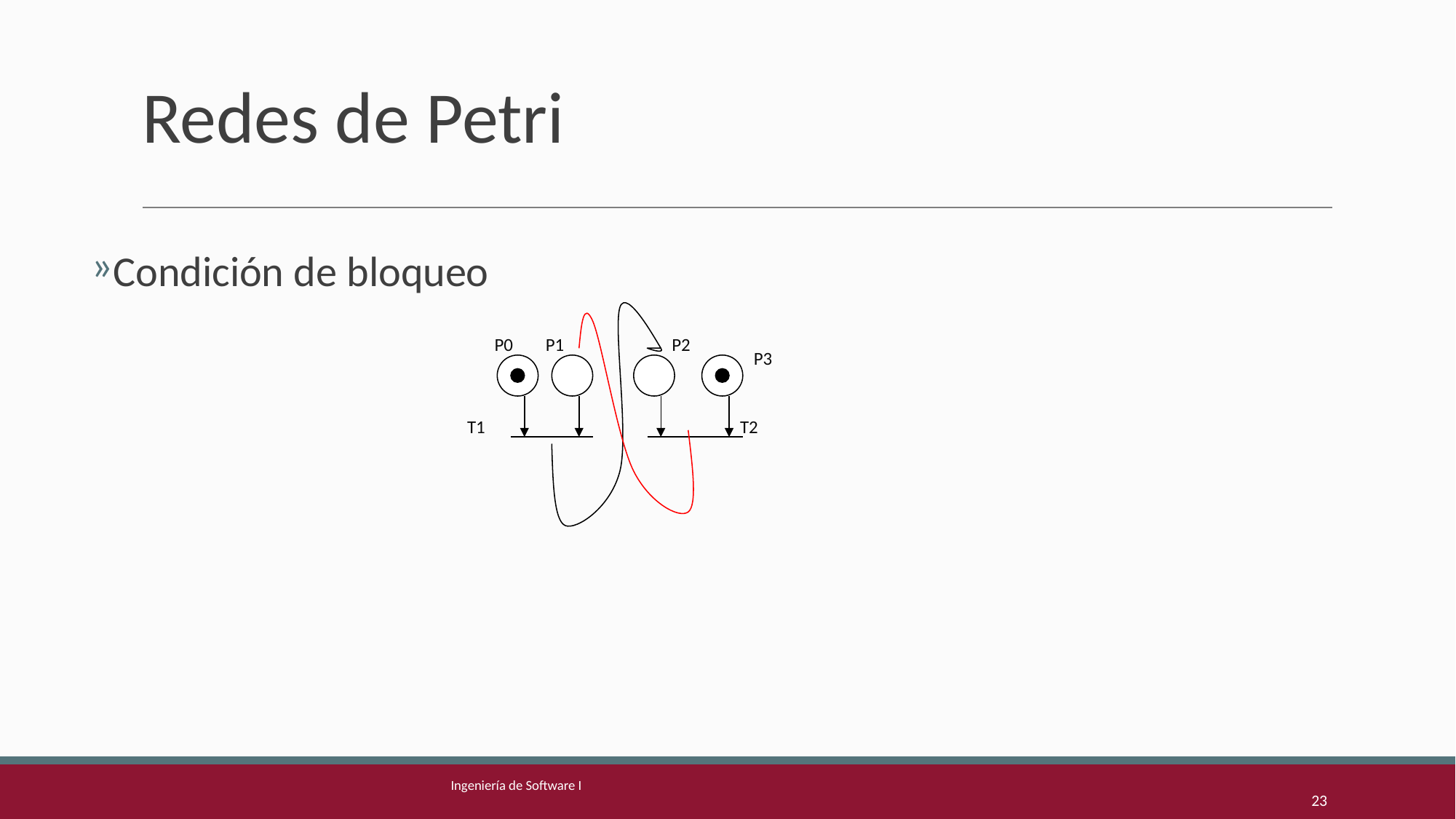

# Redes de Petri
Condición de bloqueo

P0
P1
P2
P3

T1
T2
Ingeniería de Software I
23